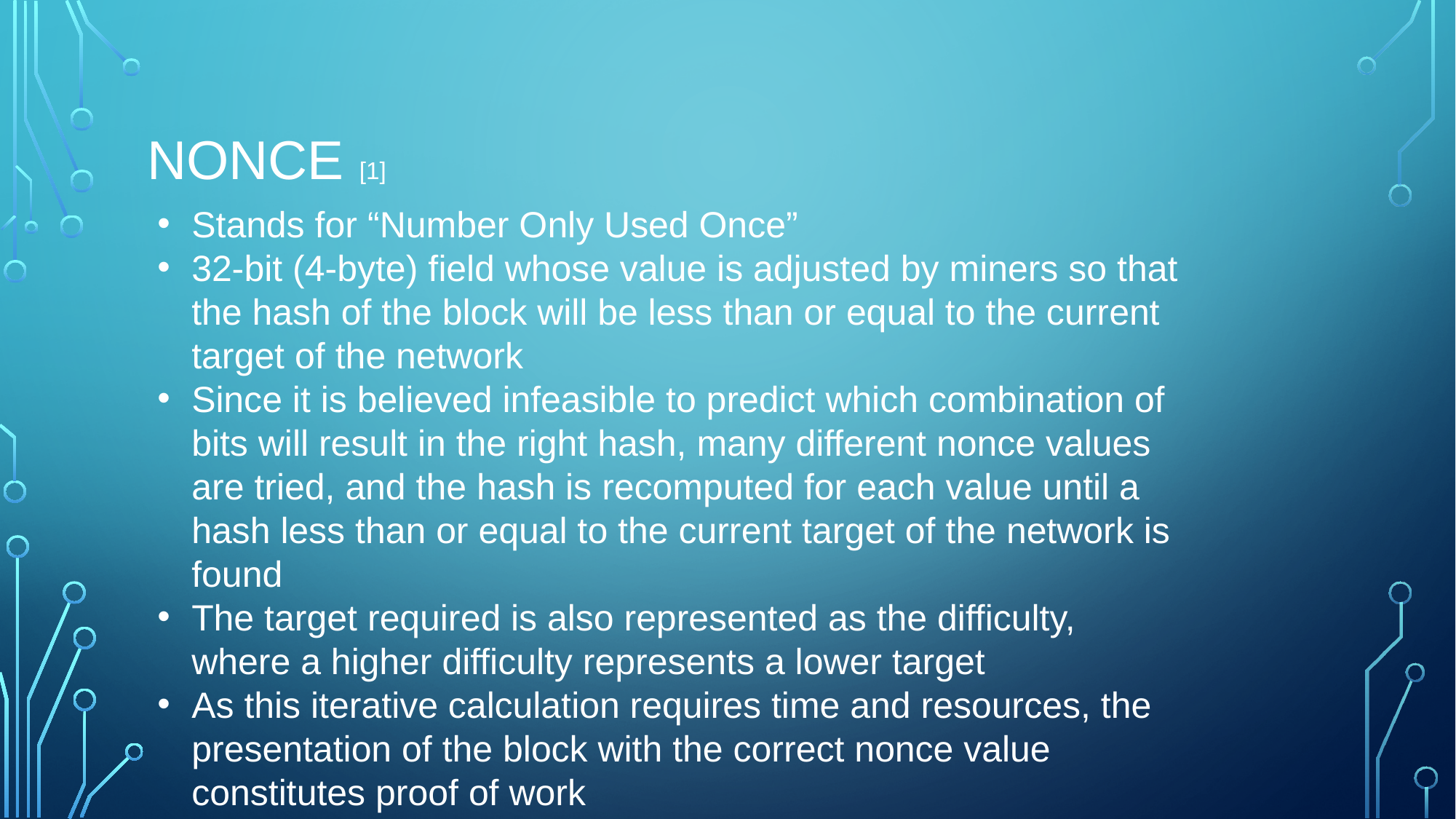

# NONCE [1]
Stands for “Number Only Used Once”
32-bit (4-byte) field whose value is adjusted by miners so that the hash of the block will be less than or equal to the current target of the network
Since it is believed infeasible to predict which combination of bits will result in the right hash, many different nonce values are tried, and the hash is recomputed for each value until a hash less than or equal to the current target of the network is found
The target required is also represented as the difficulty, where a higher difficulty represents a lower target
As this iterative calculation requires time and resources, the presentation of the block with the correct nonce value constitutes proof of work